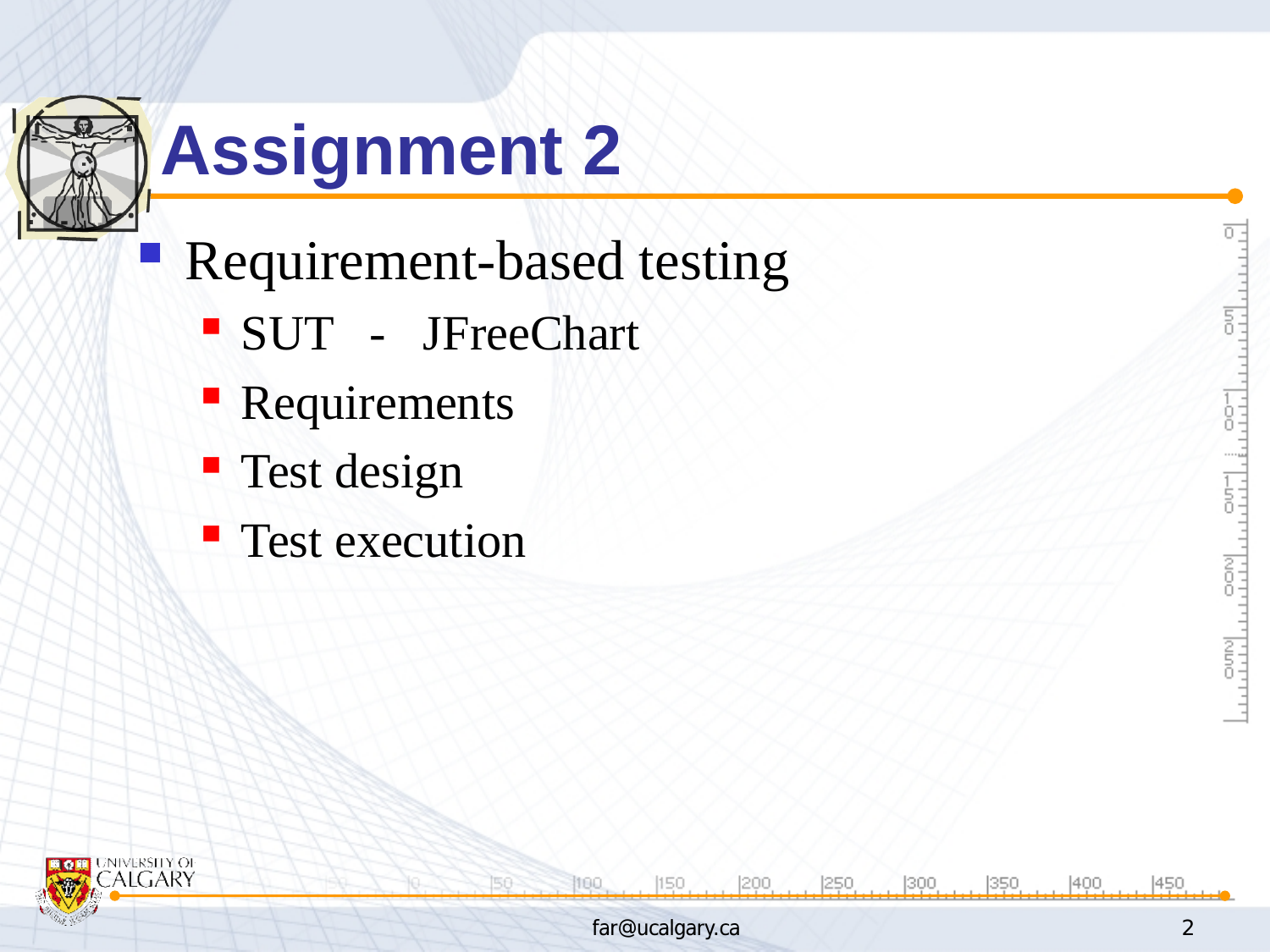

# Assignment 2
Requirement-based testing
SUT   -   JFreeChart
Requirements
Test design
Test execution
far@ucalgary.ca
2